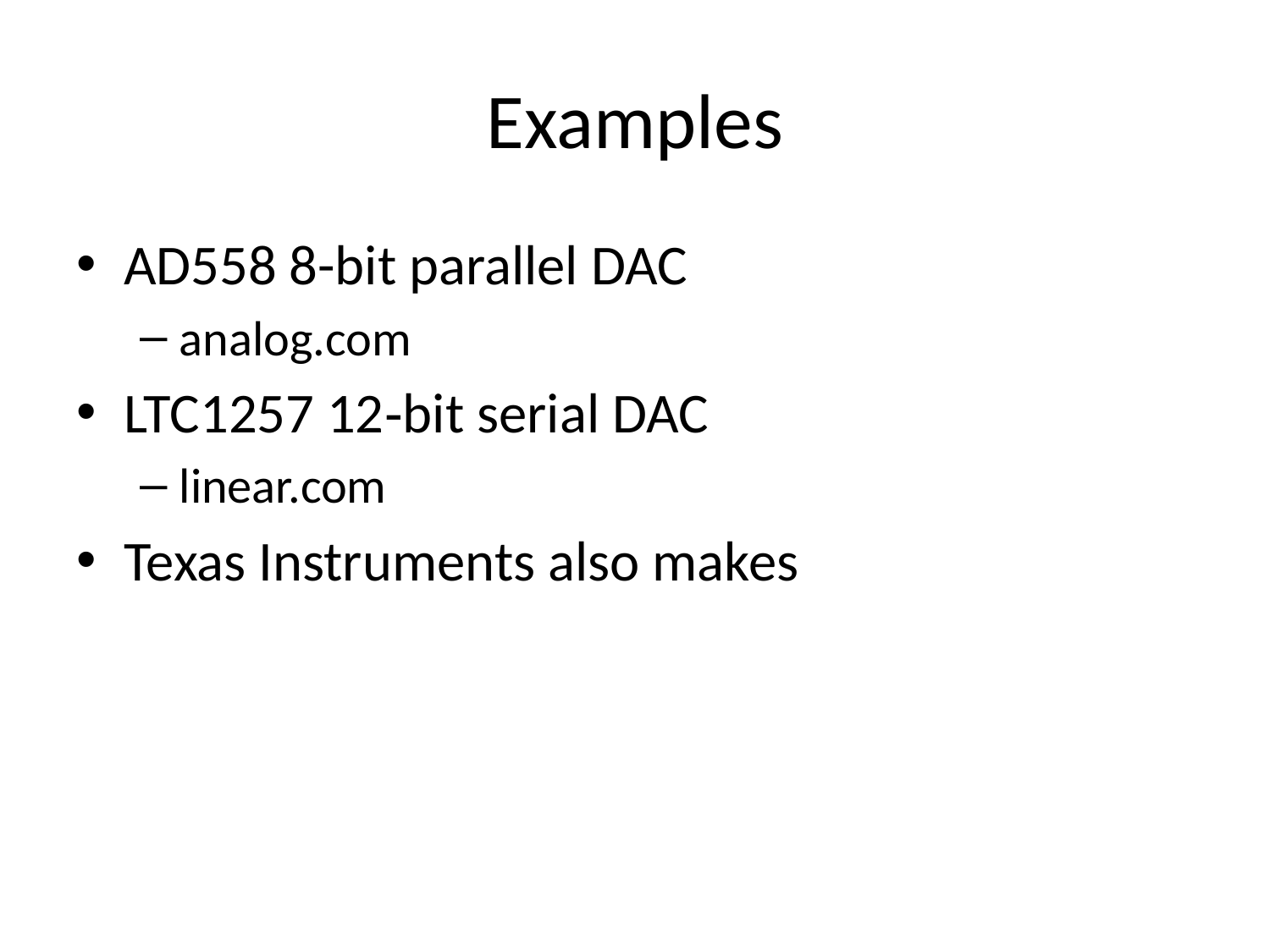

# Examples
AD558 8-bit parallel DAC
analog.com
LTC1257 12‐bit serial DAC
linear.com
Texas Instruments also makes